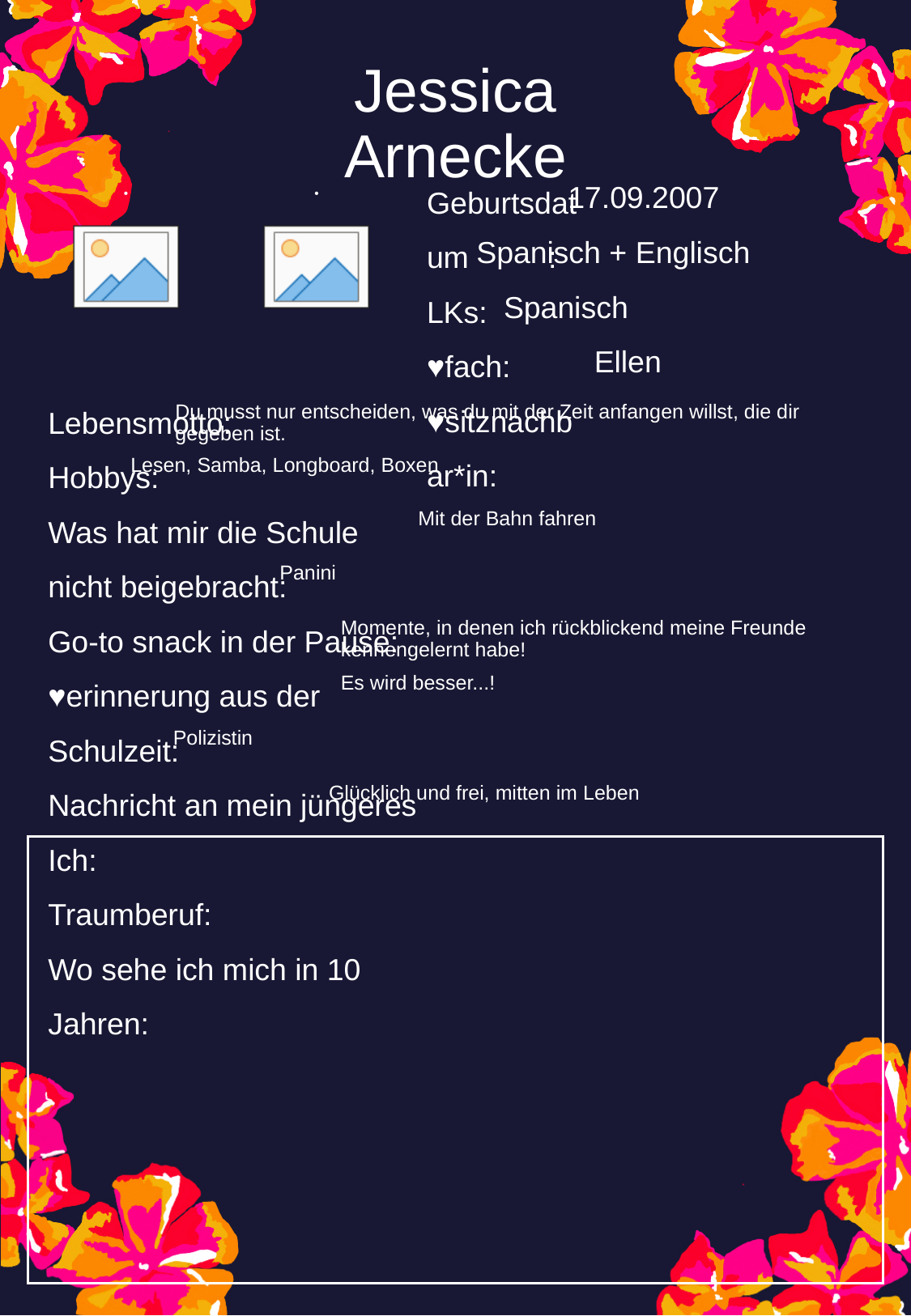

Jessica Arnecke

17.09.2007
Spanisch + Englisch
Spanisch
Ellen
Du musst nur entscheiden, was du mit der Zeit anfangen willst, die dir gegeben ist.
Lesen, Samba, Longboard, Boxen
Mit der Bahn fahren
Panini
Momente, in denen ich rückblickend meine Freunde kennengelernt habe!
Es wird besser...!
Polizistin
Glücklich und frei, mitten im Leben